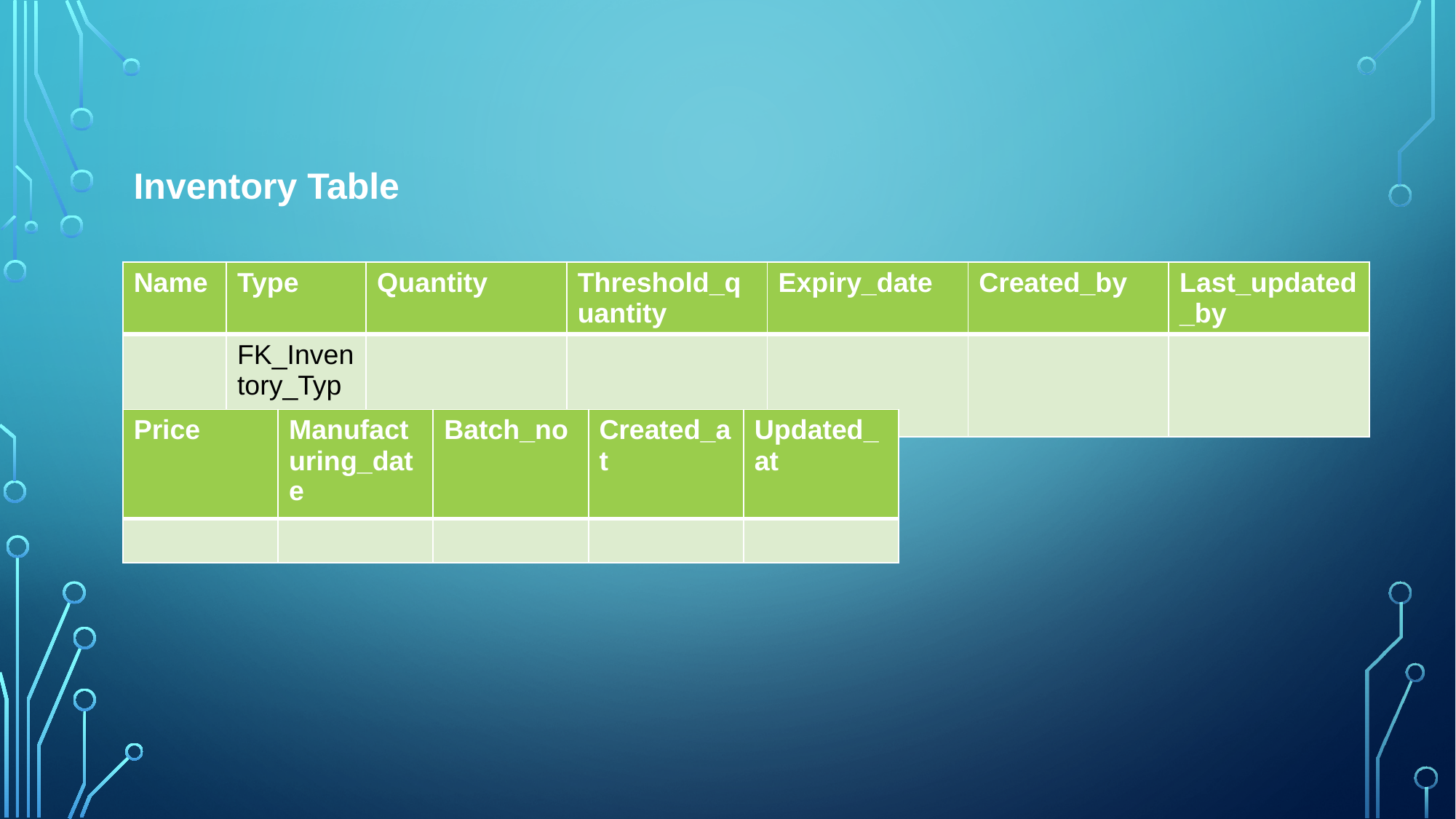

Inventory Table
| Name | Type | Quantity | Threshold\_quantity | Expiry\_date | Created\_by | Last\_updated\_by |
| --- | --- | --- | --- | --- | --- | --- |
|  | FK\_Inventory\_Type |  |  |  |  |  |
| Price | Manufacturing\_date | Batch\_no | Created\_at | Updated\_at |
| --- | --- | --- | --- | --- |
|  |  |  |  |  |